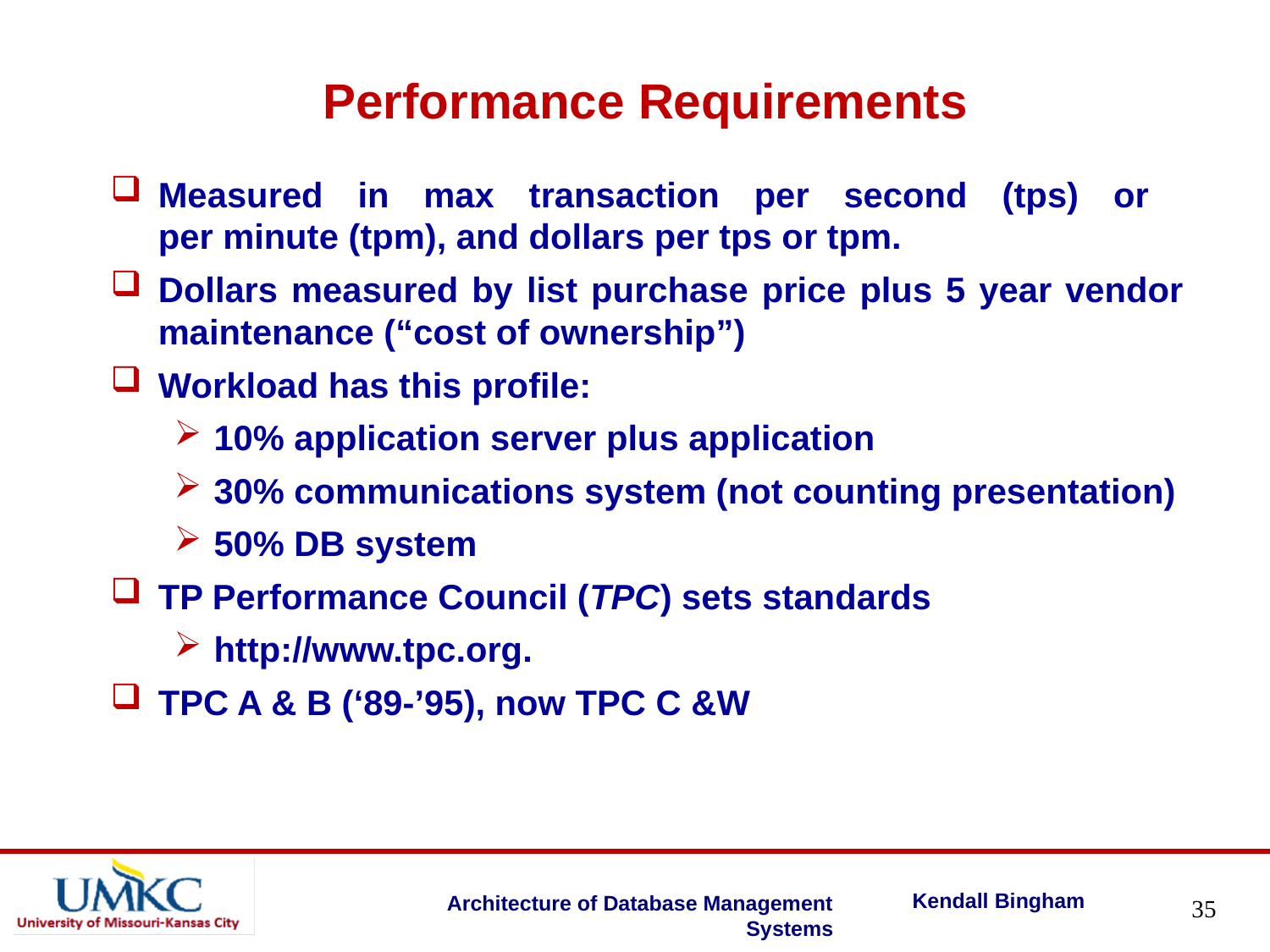

Performance Requirements
Measured in max transaction per second (tps) or
per minute (tpm), and dollars per tps or tpm.
Dollars measured by list purchase price plus 5 year vendor maintenance (“cost of ownership”)
Workload has this profile:
10% application server plus application
30% communications system (not counting presentation)
50% DB system
TP Performance Council (TPC) sets standards
http://www.tpc.org.
TPC A & B (‘89-’95), now TPC C &W
35